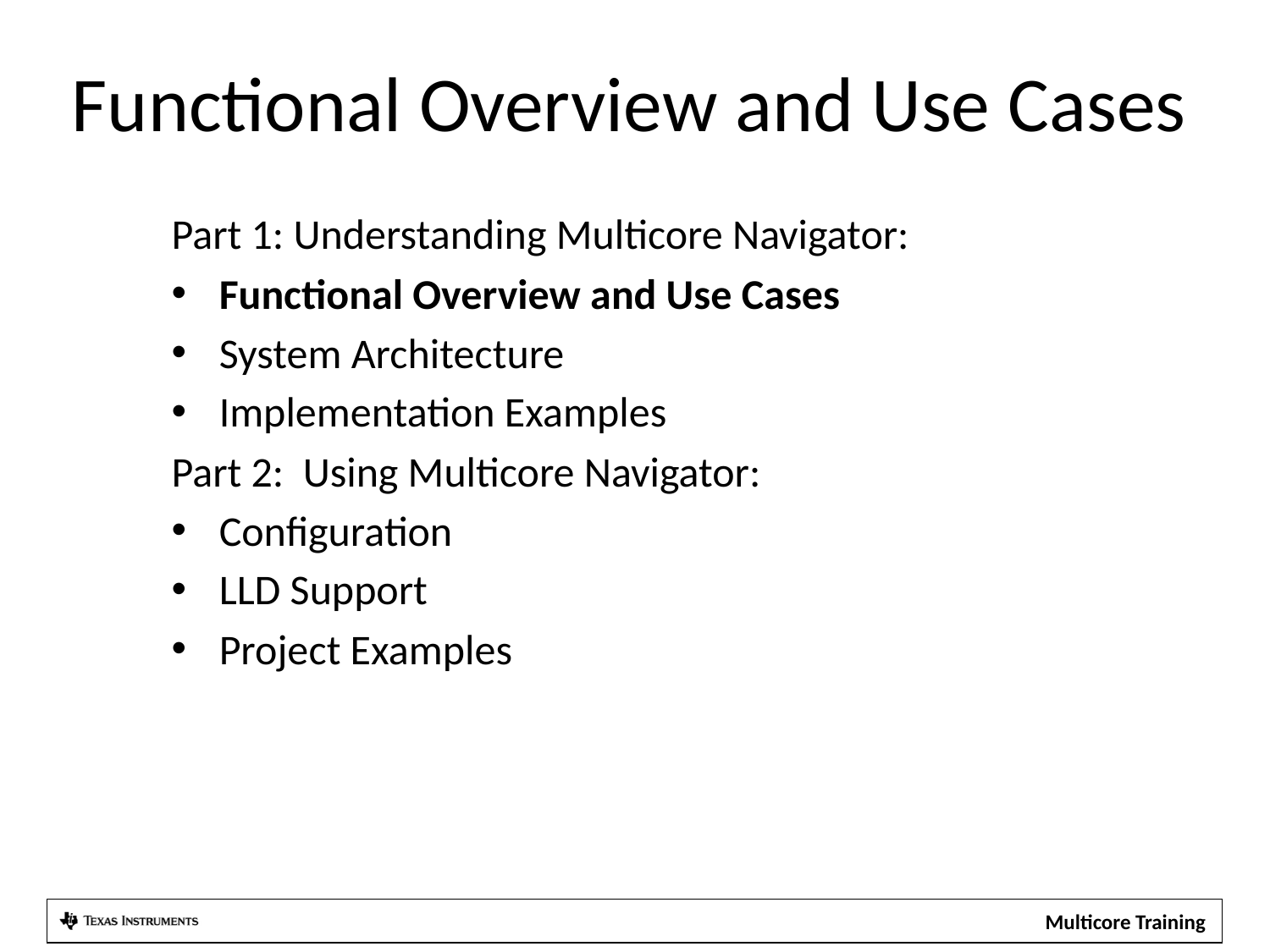

# Functional Overview and Use Cases
Part 1: Understanding Multicore Navigator:
Functional Overview and Use Cases
System Architecture
Implementation Examples
Part 2:  Using Multicore Navigator:
Configuration
LLD Support
Project Examples